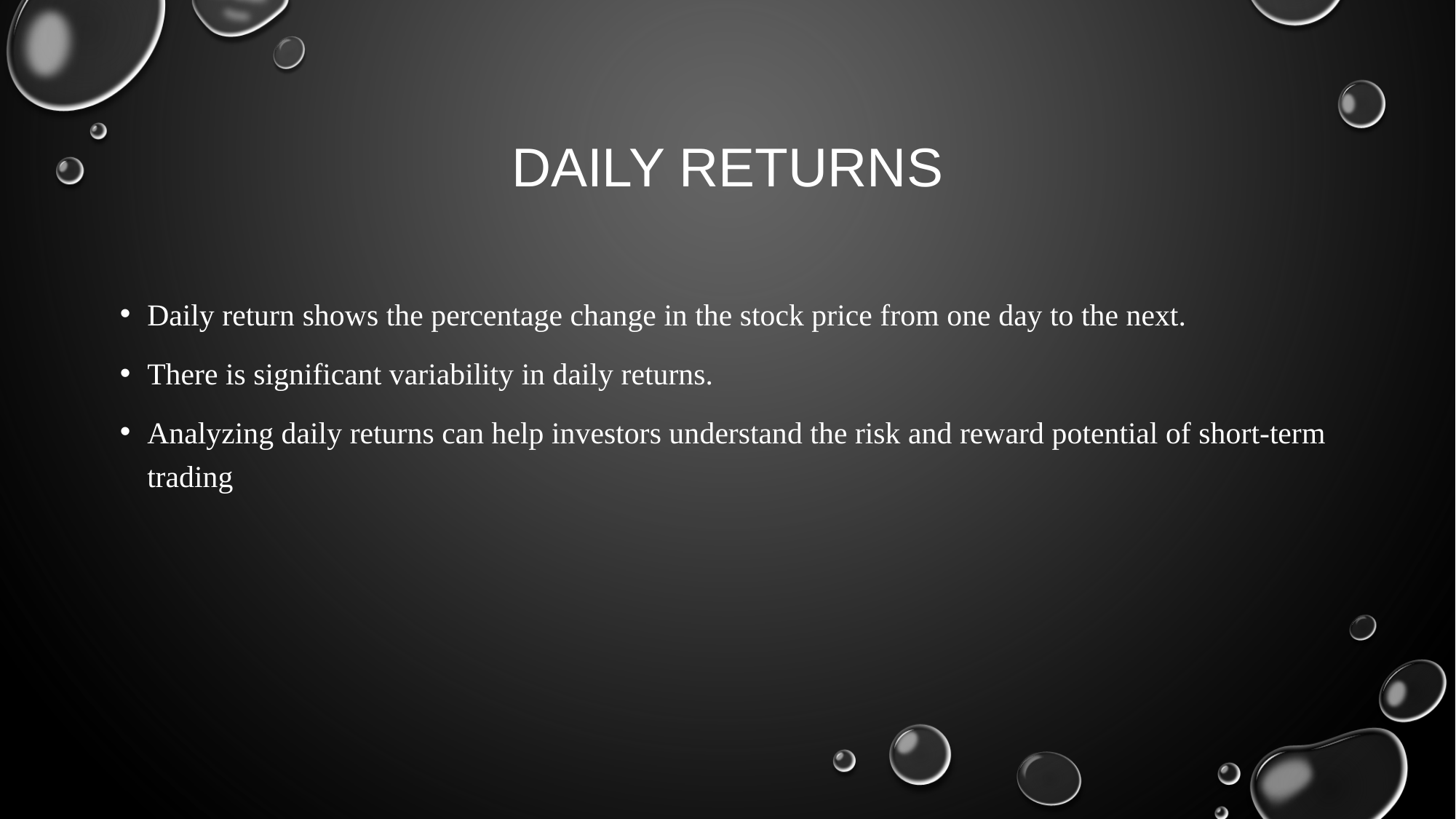

# Daily returns
Daily return shows the percentage change in the stock price from one day to the next.
There is significant variability in daily returns.
Analyzing daily returns can help investors understand the risk and reward potential of short-term trading